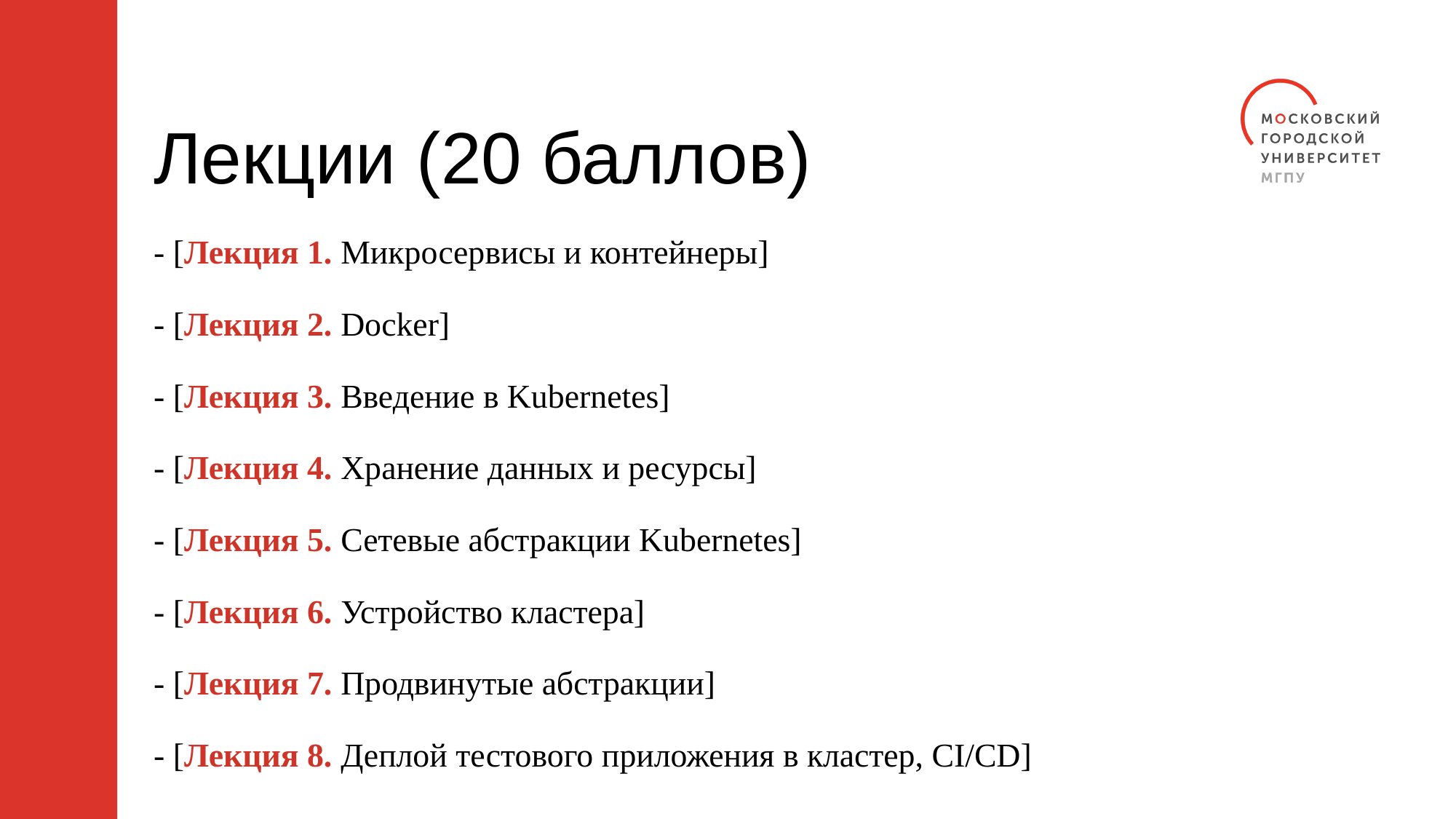

Лекции (20 баллов)
- [Лекция 1. Микросервисы и контейнеры]
- [Лекция 2. Docker]
- [Лекция 3. Введение в Kubernetes]
- [Лекция 4. Хранение данных и ресурсы]
- [Лекция 5. Сетевые абстракции Kubernetes]
- [Лекция 6. Устройство кластера]
- [Лекция 7. Продвинутые абстракции]
- [Лекция 8. Деплой тестового приложения в кластер, CI/CD]